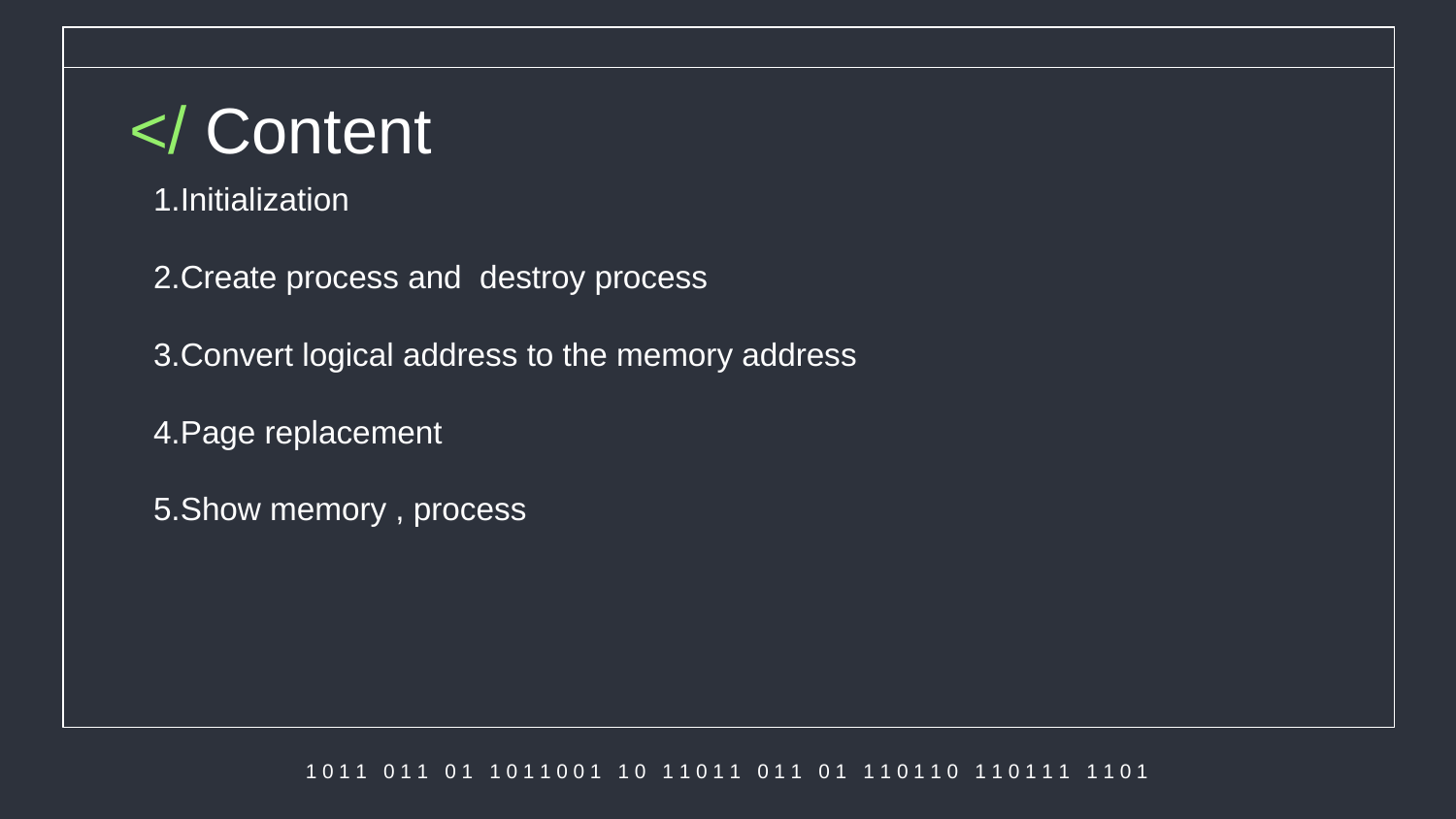

</ Content
1.Initialization

2.Create process and  destroy process

3.Convert logical address to the memory address

4.Page replacement

5.Show memory , process